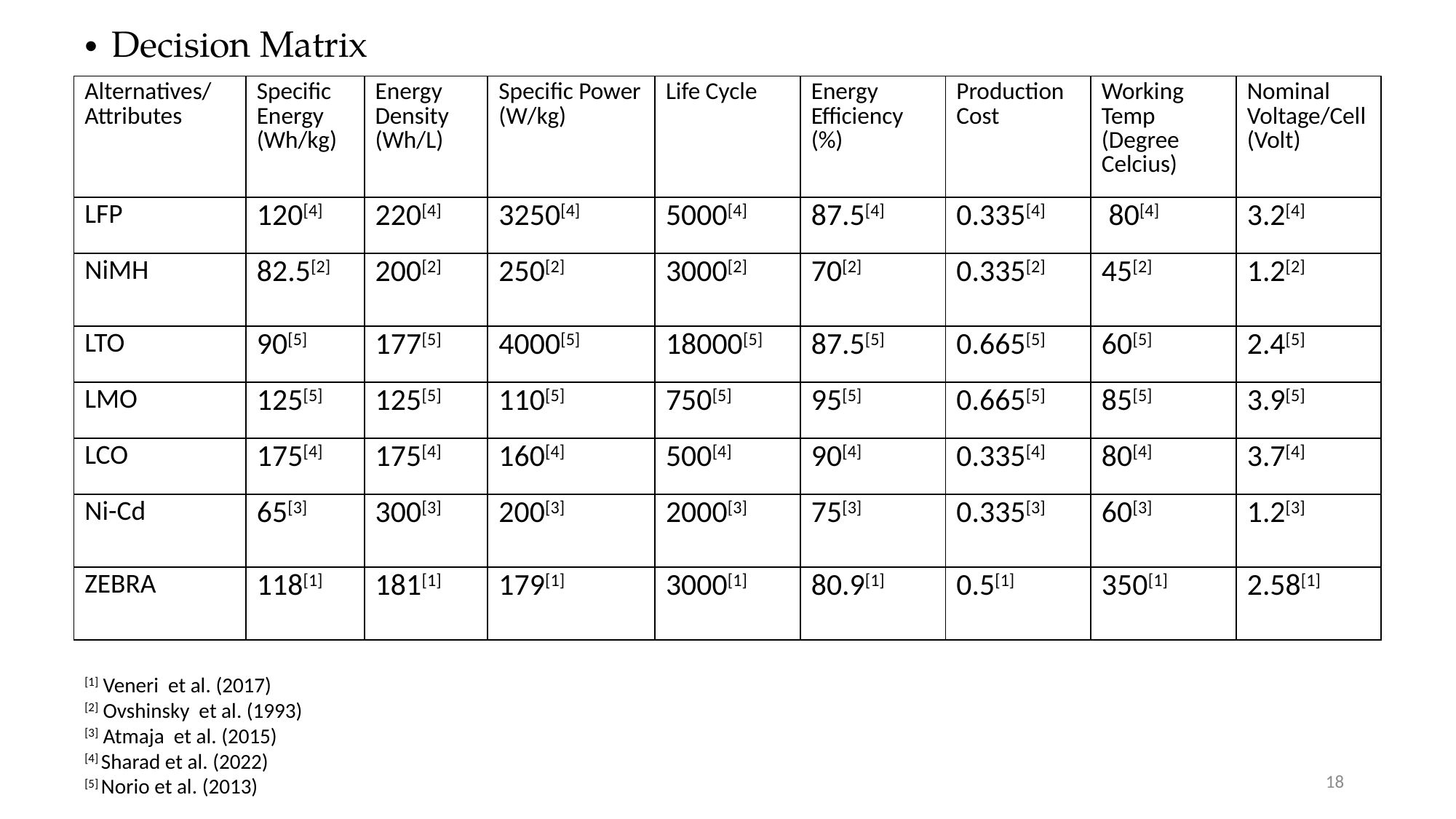

Decision Matrix
| Alternatives/ Attributes | Specific Energy (Wh/kg) | Energy Density (Wh/L) | Specific Power (W/kg) | Life Cycle | Energy Efficiency (%) | Production Cost | Working Temp (Degree Celcius) | Nominal Voltage/Cell (Volt) |
| --- | --- | --- | --- | --- | --- | --- | --- | --- |
| LFP | 120[4] | 220[4] | 3250[4] | 5000[4] | 87.5[4] | 0.335[4] | 80[4] | 3.2[4] |
| NiMH | 82.5[2] | 200[2] | 250[2] | 3000[2] | 70[2] | 0.335[2] | 45[2] | 1.2[2] |
| LTO | 90[5] | 177[5] | 4000[5] | 18000[5] | 87.5[5] | 0.665[5] | 60[5] | 2.4[5] |
| LMO | 125[5] | 125[5] | 110[5] | 750[5] | 95[5] | 0.665[5] | 85[5] | 3.9[5] |
| LCO | 175[4] | 175[4] | 160[4] | 500[4] | 90[4] | 0.335[4] | 80[4] | 3.7[4] |
| Ni-Cd | 65[3] | 300[3] | 200[3] | 2000[3] | 75[3] | 0.335[3] | 60[3] | 1.2[3] |
| ZEBRA | 118[1] | 181[1] | 179[1] | 3000[1] | 80.9[1] | 0.5[1] | 350[1] | 2.58[1] |
[1] Veneri  et al. (2017)
[2] Ovshinsky  et al. (1993)
[3] Atmaja  et al. (2015)
[4] Sharad et al. (2022)
[5] Norio et al. (2013)
18